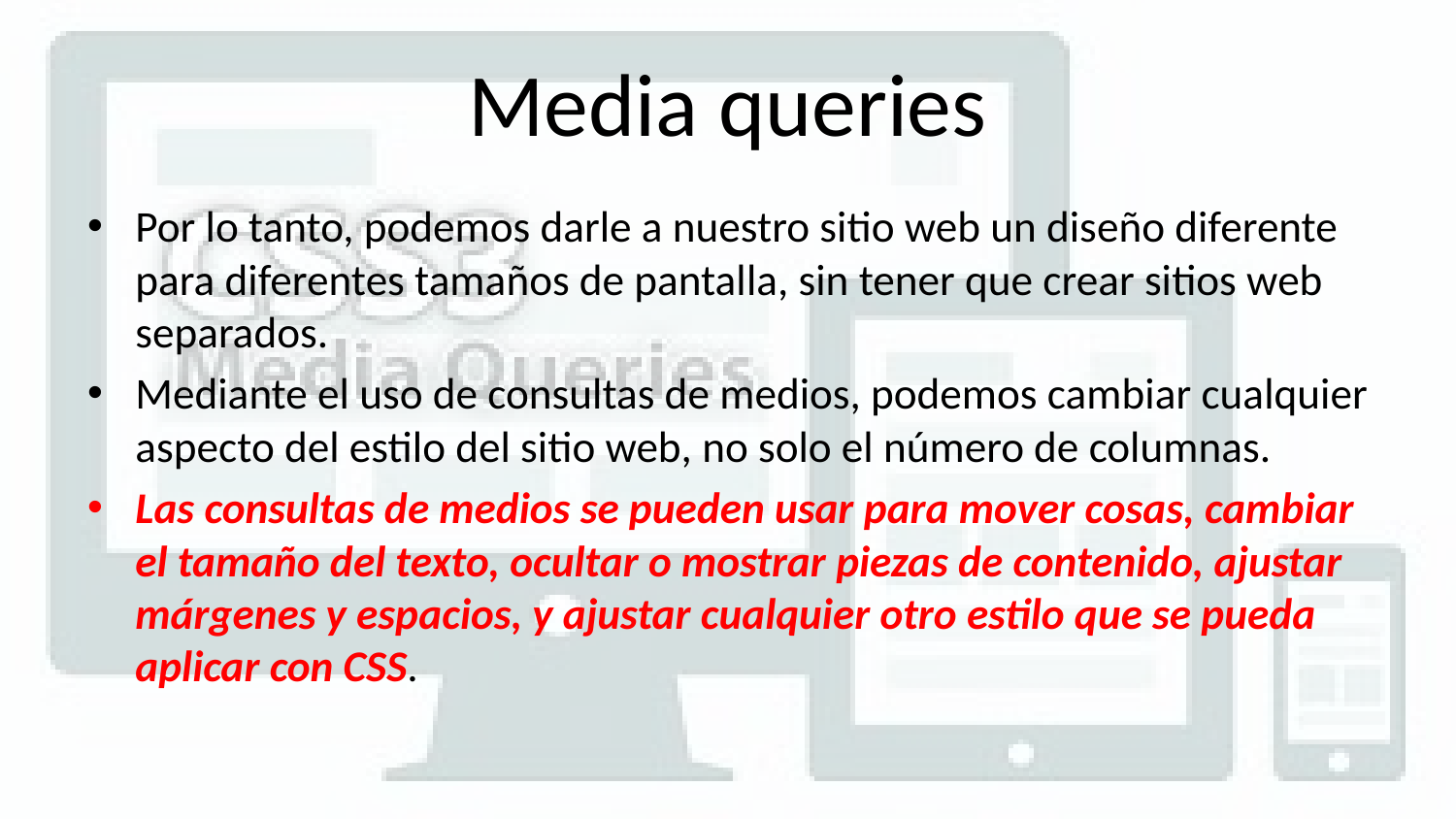

# Media queries
Por lo tanto, podemos darle a nuestro sitio web un diseño diferente para diferentes tamaños de pantalla, sin tener que crear sitios web separados.
Mediante el uso de consultas de medios, podemos cambiar cualquier aspecto del estilo del sitio web, no solo el número de columnas.
Las consultas de medios se pueden usar para mover cosas, cambiar el tamaño del texto, ocultar o mostrar piezas de contenido, ajustar márgenes y espacios, y ajustar cualquier otro estilo que se pueda aplicar con CSS.